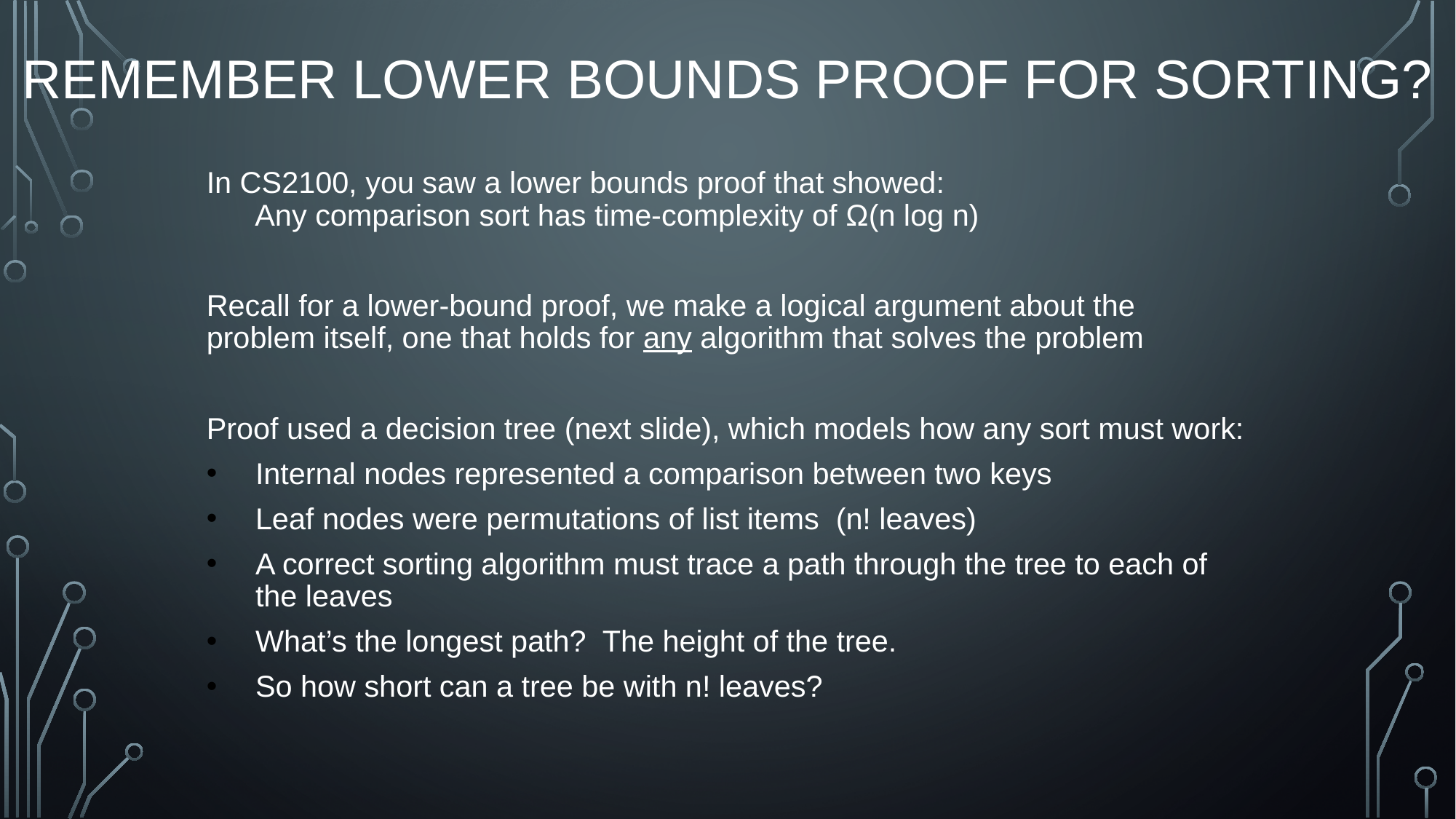

# Remember Lower Bounds Proof for Sorting?
In CS2100, you saw a lower bounds proof that showed:
      Any comparison sort has time-complexity of Ω(n log n)

Recall for a lower-bound proof, we make a logical argument about the problem itself, one that holds for any algorithm that solves the problem

Proof used a decision tree (next slide), which models how any sort must work:
Internal nodes represented a comparison between two keys
Leaf nodes were permutations of list items  (n! leaves)
A correct sorting algorithm must trace a path through the tree to each of the leaves
What’s the longest path?  The height of the tree.
So how short can a tree be with n! leaves?